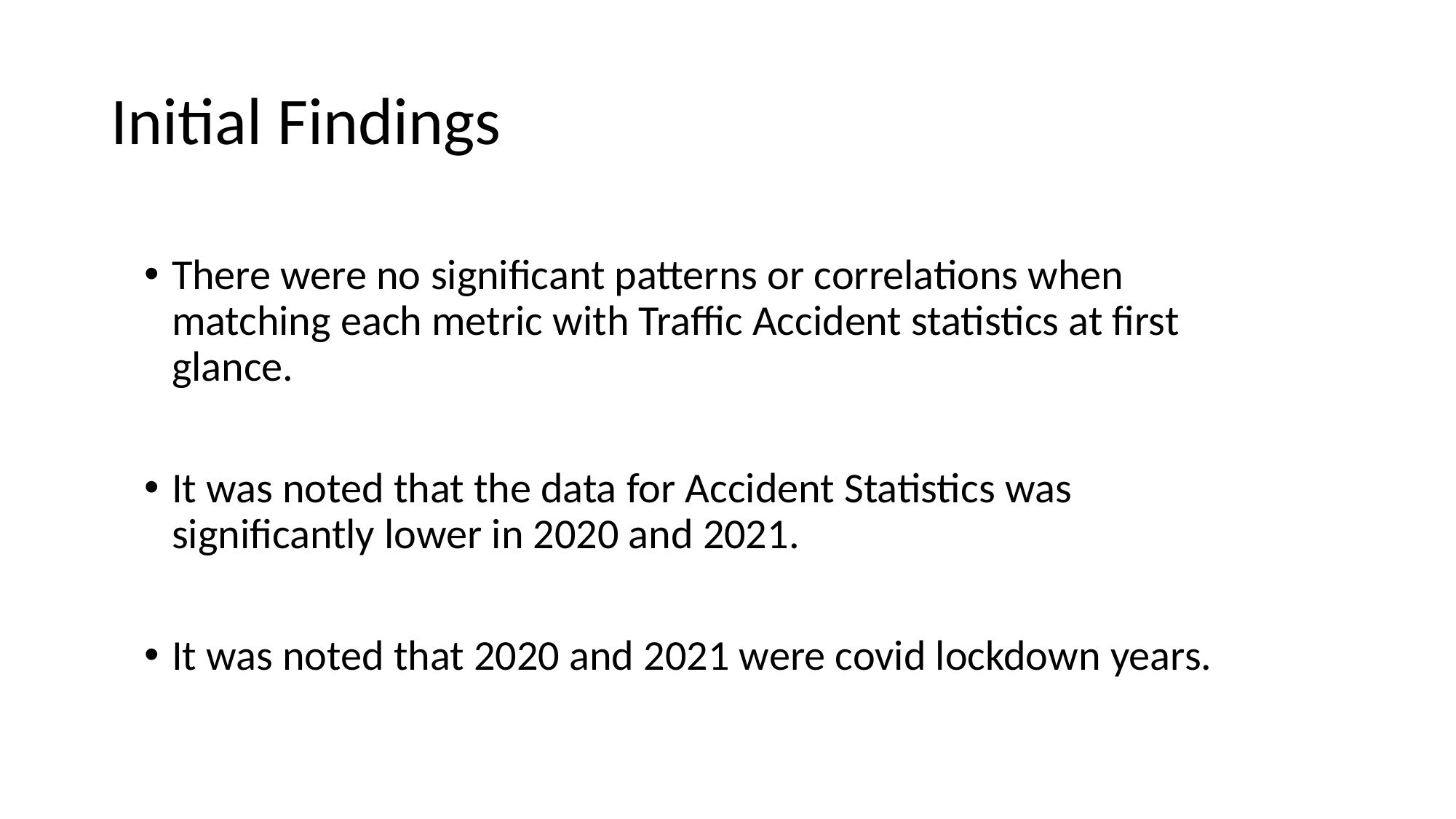

# Initial Findings
There were no significant patterns or correlations when matching each metric with Traffic Accident statistics at first glance.

It was noted that the data for Accident Statistics was significantly lower in 2020 and 2021.

It was noted that 2020 and 2021 were covid lockdown years.